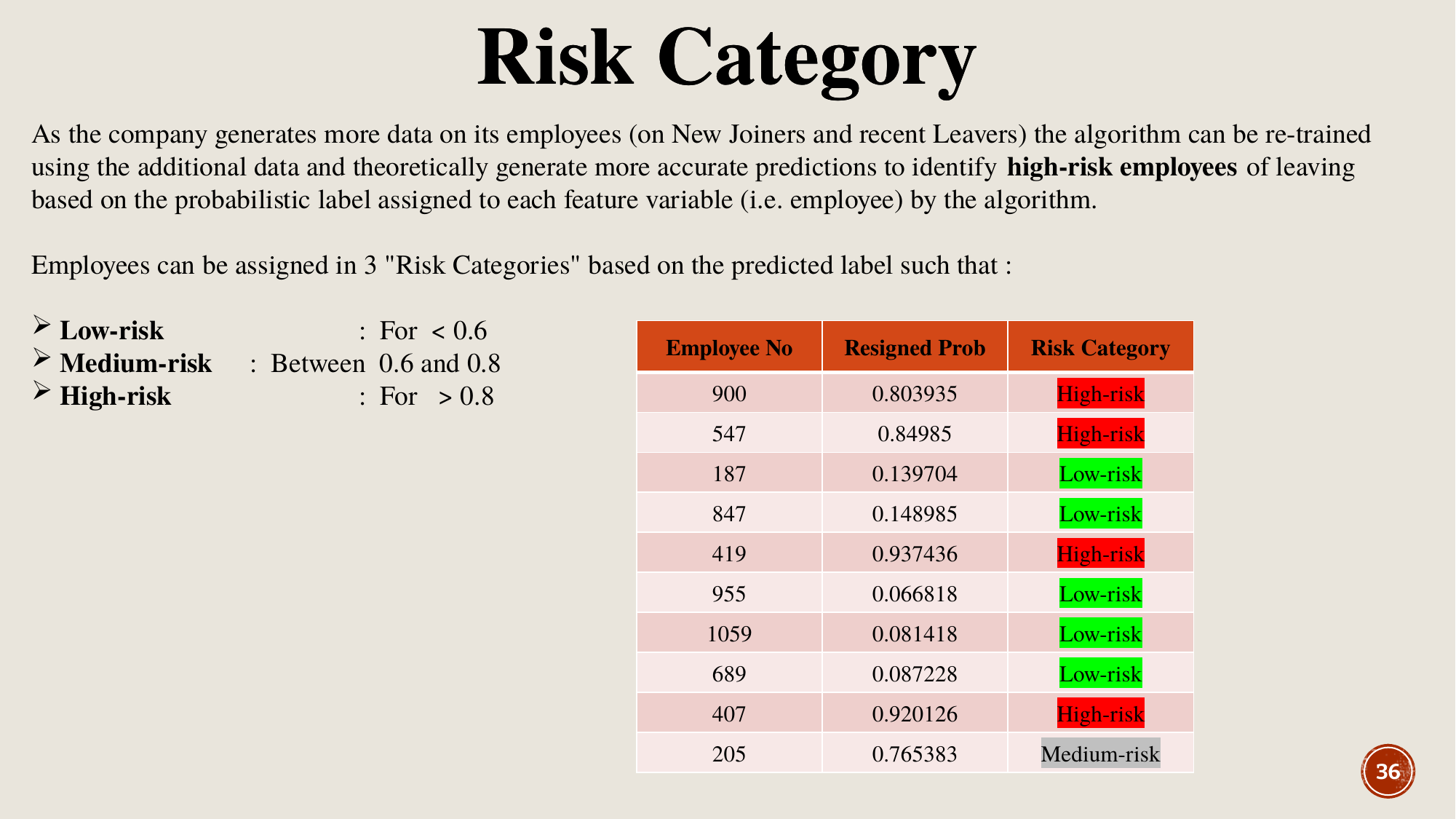

Risk Category
Risk Category
As the company generates more data on its employees (on New Joiners and recent Leavers) the algorithm can be re-trained using the additional data and theoretically generate more accurate predictions to identify high-risk employees of leaving based on the probabilistic label assigned to each feature variable (i.e. employee) by the algorithm.

Employees can be assigned in 3 "Risk Categories" based on the predicted label such that :

 Low-risk 		:  For  < 0.6
 Medium-risk 	:  Between  0.6 and 0.8
 High-risk 		:  For   > 0.8
| Employee No | Resigned Prob | Risk Category |
| --- | --- | --- |
| 900 | 0.803935 | High-risk |
| 547 | 0.84985 | High-risk |
| 187 | 0.139704 | Low-risk |
| 847 | 0.148985 | Low-risk |
| 419 | 0.937436 | High-risk |
| 955 | 0.066818 | Low-risk |
| 1059 | 0.081418 | Low-risk |
| 689 | 0.087228 | Low-risk |
| 407 | 0.920126 | High-risk |
| 205 | 0.765383 | Medium-risk |
36